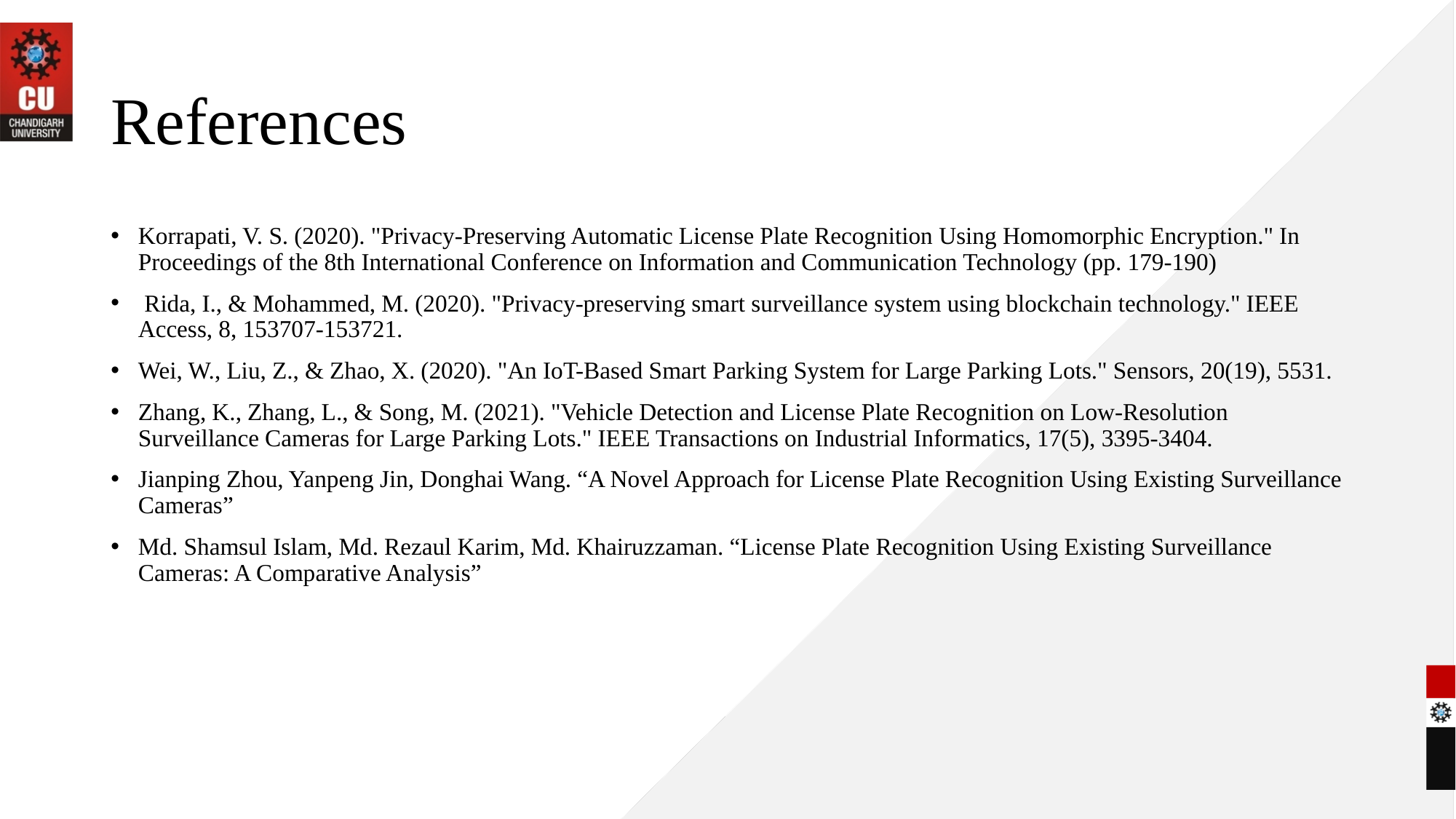

# References
Korrapati, V. S. (2020). "Privacy-Preserving Automatic License Plate Recognition Using Homomorphic Encryption." In Proceedings of the 8th International Conference on Information and Communication Technology (pp. 179-190)
 Rida, I., & Mohammed, M. (2020). "Privacy-preserving smart surveillance system using blockchain technology." IEEE Access, 8, 153707-153721.
Wei, W., Liu, Z., & Zhao, X. (2020). "An IoT-Based Smart Parking System for Large Parking Lots." Sensors, 20(19), 5531.
Zhang, K., Zhang, L., & Song, M. (2021). "Vehicle Detection and License Plate Recognition on Low-Resolution Surveillance Cameras for Large Parking Lots." IEEE Transactions on Industrial Informatics, 17(5), 3395-3404.
Jianping Zhou, Yanpeng Jin, Donghai Wang. “A Novel Approach for License Plate Recognition Using Existing Surveillance Cameras”
Md. Shamsul Islam, Md. Rezaul Karim, Md. Khairuzzaman. “License Plate Recognition Using Existing Surveillance Cameras: A Comparative Analysis”
14